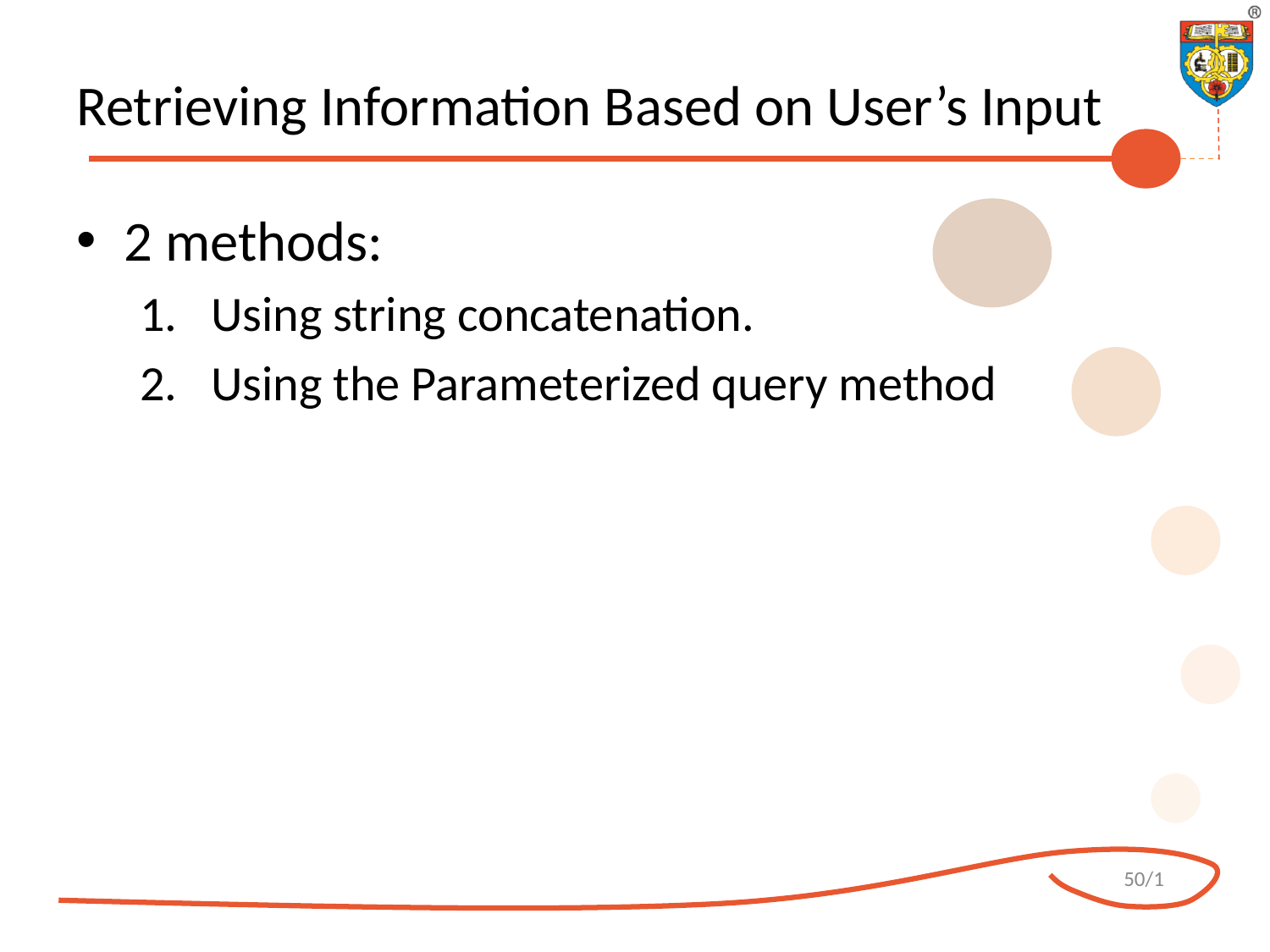

# Retrieving Information Based on User’s Input
2 methods:
Using string concatenation.
Using the Parameterized query method